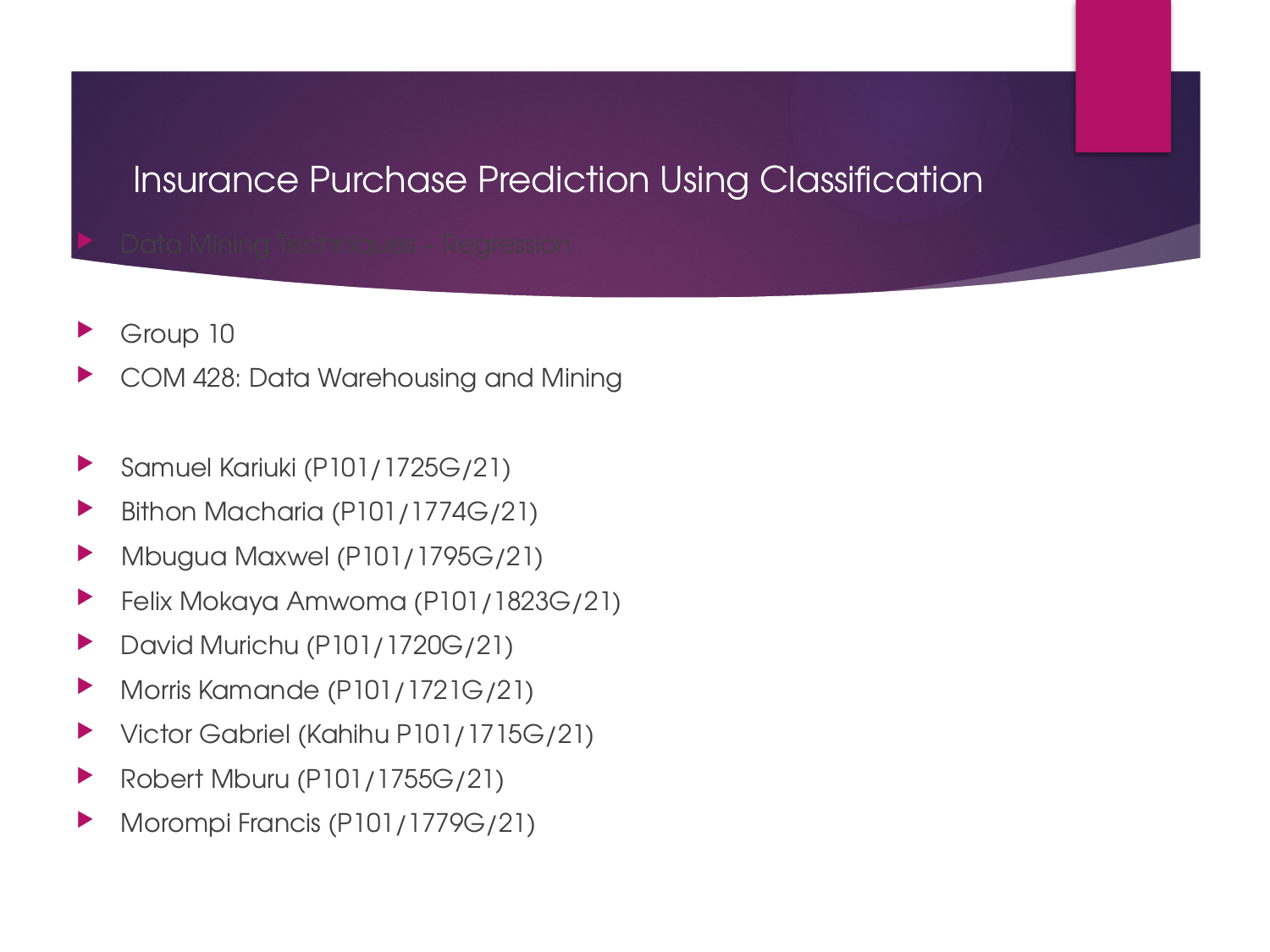

# Insurance Purchase Prediction Using Classification
Data Mining Techniques – Regression

Group 10
COM 428: Data Warehousing and Mining

Samuel Kariuki (P101/1725G/21)
Bithon Macharia (P101/1774G/21)
Mbugua Maxwel (P101/1795G/21)
Felix Mokaya Amwoma (P101/1823G/21)
David Murichu (P101/1720G/21)
Morris Kamande (P101/1721G/21)
Victor Gabriel (Kahihu P101/1715G/21)
Robert Mburu (P101/1755G/21)
Morompi Francis (P101/1779G/21)